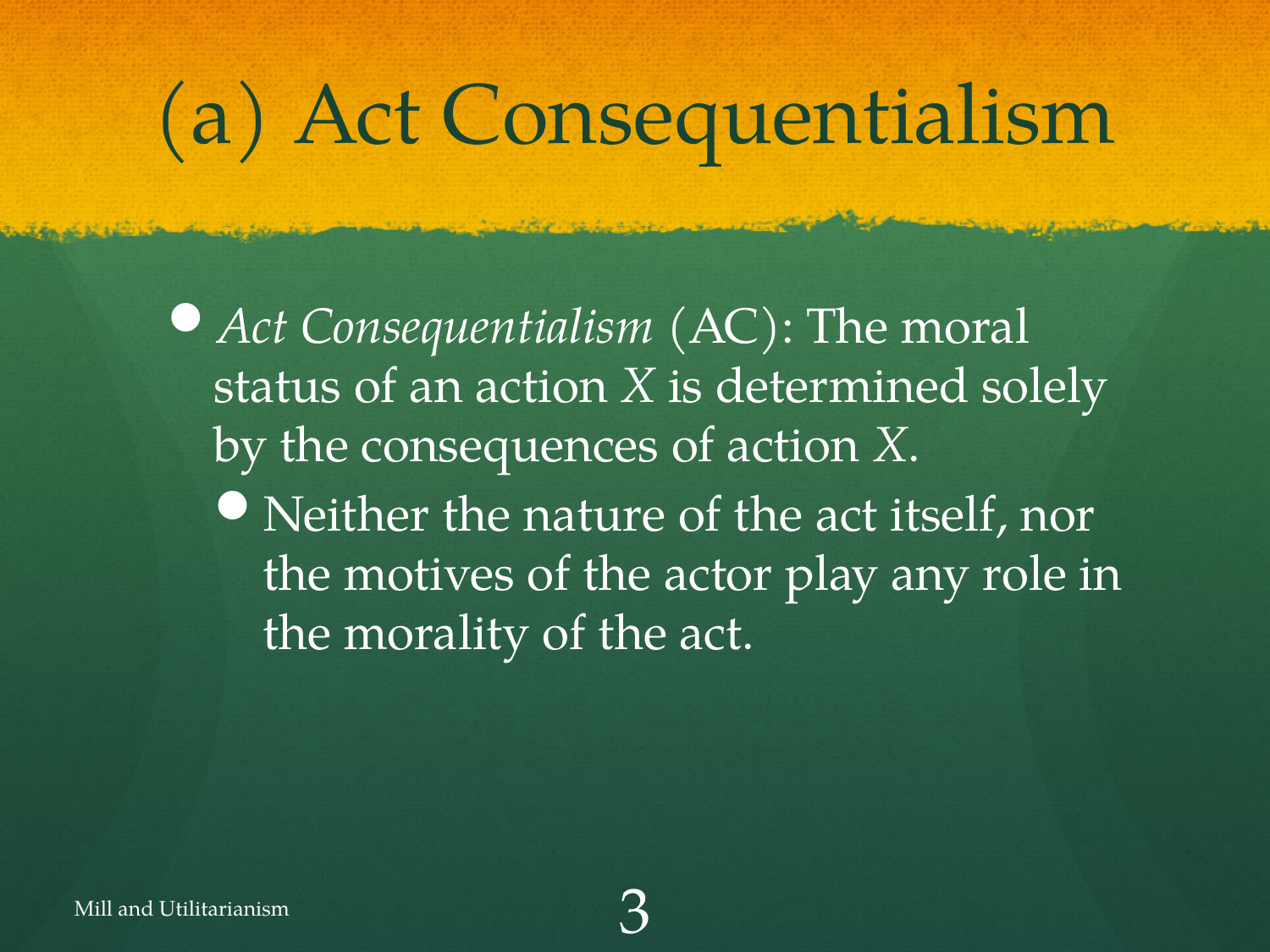

# (a) Act Consequentialism
Act Consequentialism (AC): The moral status of an action X is determined solely by the consequences of action X.
Neither the nature of the act itself, nor the motives of the actor play any role in the morality of the act.

Mill and Utilitarianism
3